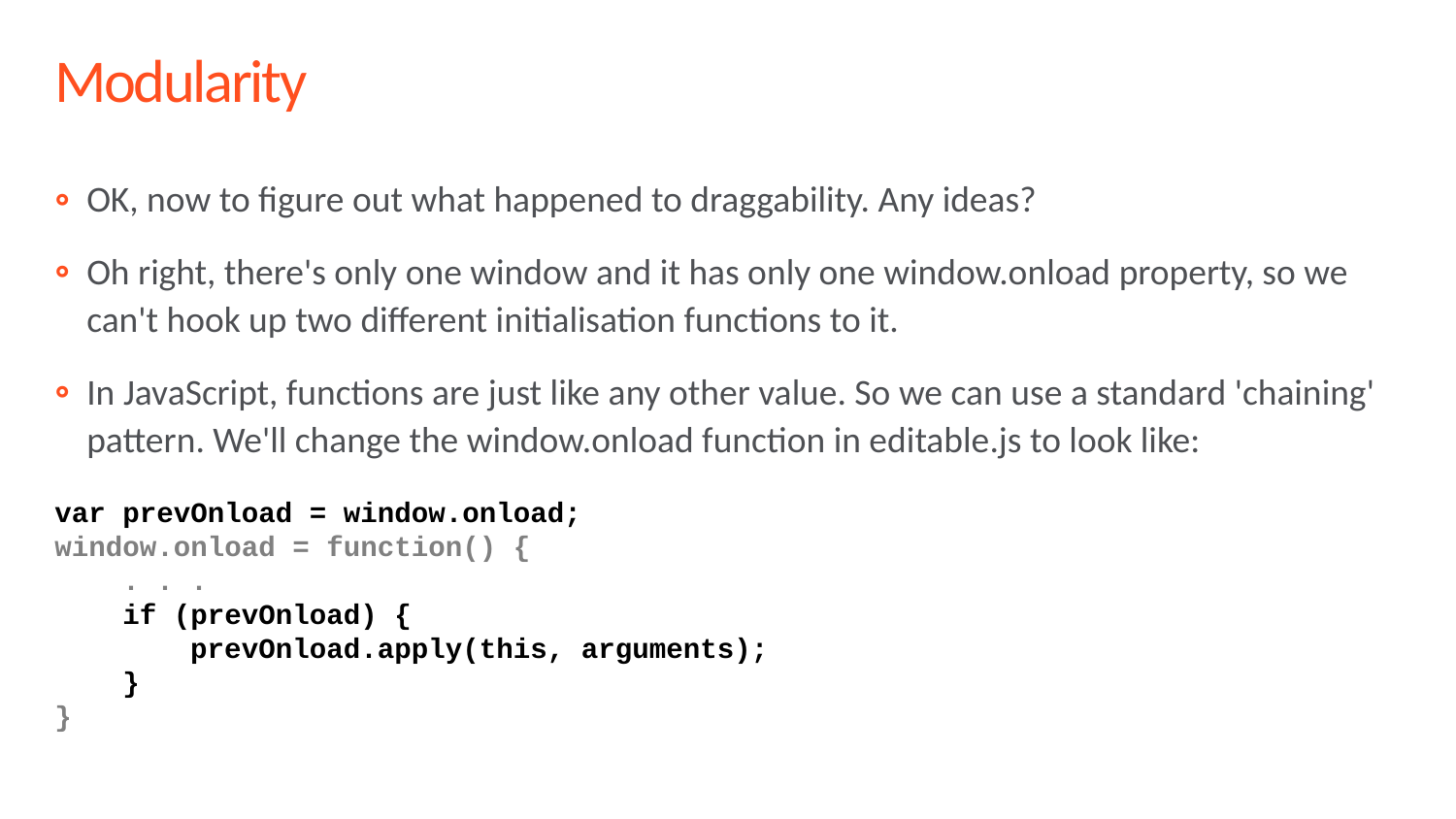

# Modularity
OK, now to figure out what happened to draggability. Any ideas?
Oh right, there's only one window and it has only one window.onload property, so we can't hook up two different initialisation functions to it.
In JavaScript, functions are just like any other value. So we can use a standard 'chaining' pattern. We'll change the window.onload function in editable.js to look like:

var prevOnload = window.onload;
window.onload = function() {
    . . .
    if (prevOnload) {
        prevOnload.apply(this, arguments);
    }
}